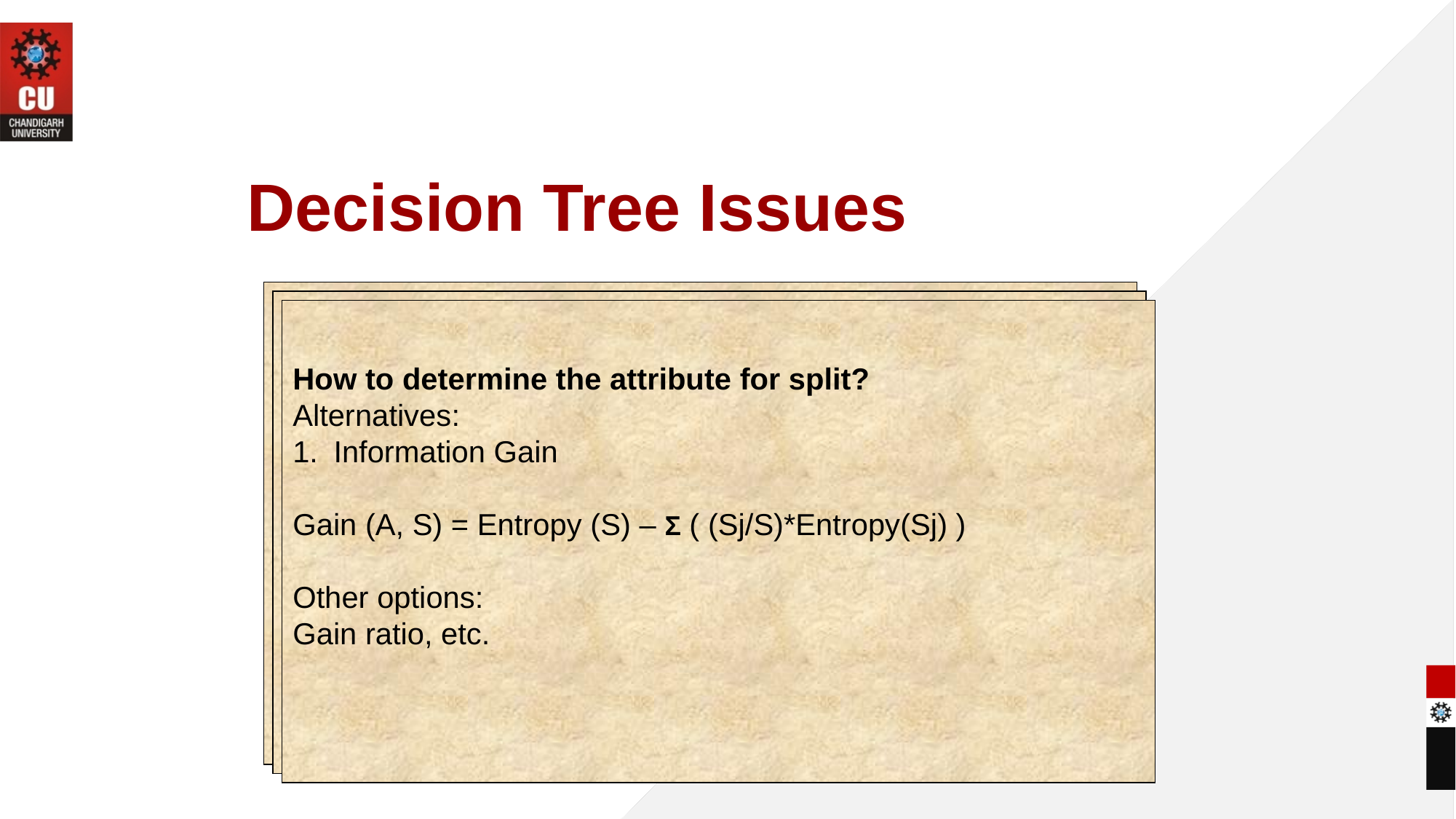

#
Decision Tree Issues
How to avoid overfitting?
Problem: Classifier performs well on training data, but fails
to give good results on test data

Example: Split on primary key gives pure nodes and good
accuracy on training – not for testing

Alternatives:
Pre-prune : Halting construction at a certain level of tree /
level of purity
Post-prune : Remove a node if the error rate remains
the same without it. Repeat process for all nodes in the d.tree
How does the type of attribute affect the split?

Discrete-valued: Each branch corresponding to a value
Continuous-valued: Each branch may be a range of values
(e.g.: splits may be age < 30, 30 < age < 50, age > 50 )
(aimed at maximizing the gain/gain ratio)

How to determine the attribute for split?
Alternatives:
Information Gain

Gain (A, S) = Entropy (S) – Σ ( (Sj/S)*Entropy(Sj) )

Other options:
Gain ratio, etc.